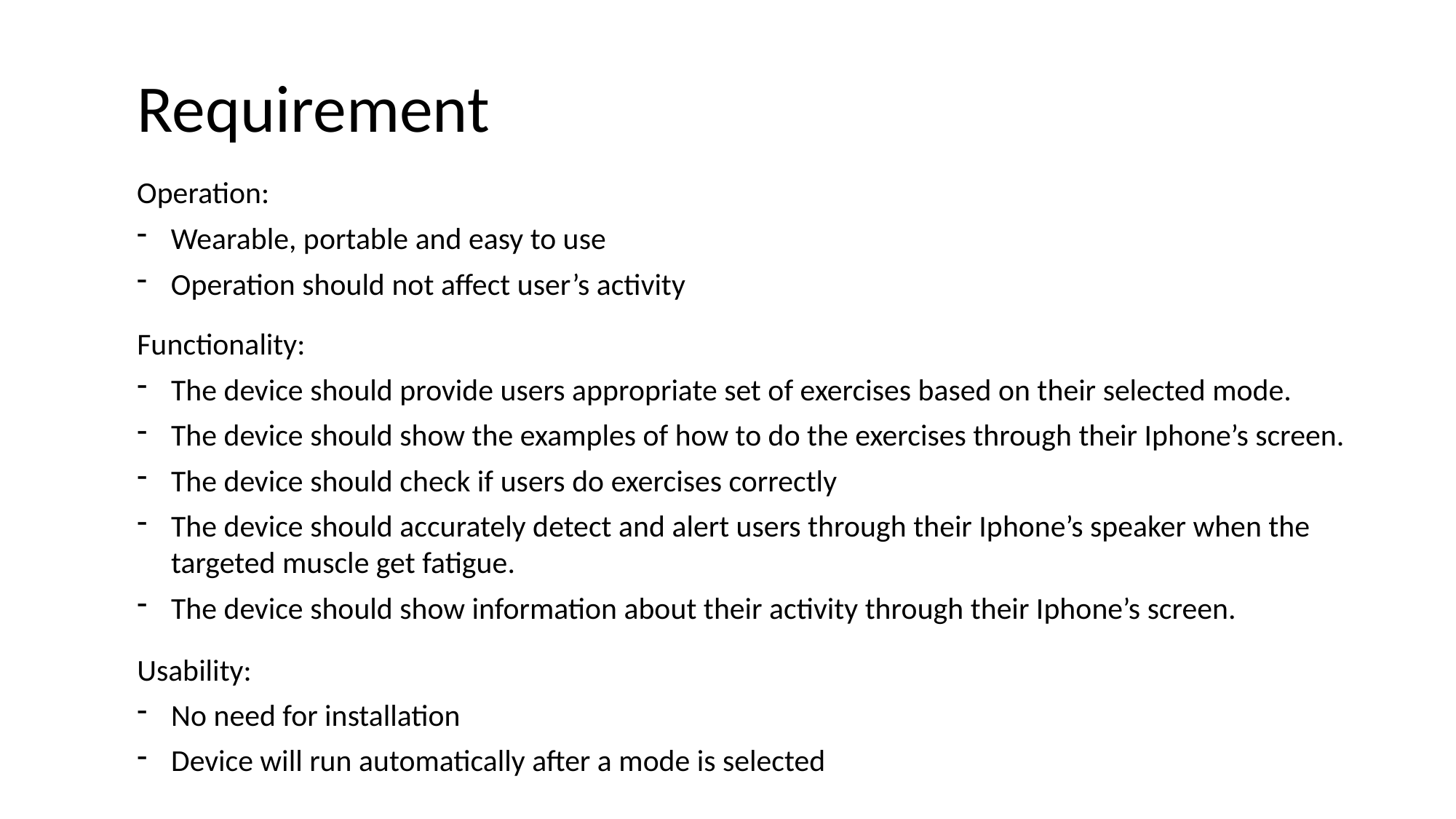

# Requirement
Operation:
Wearable, portable and easy to use
Operation should not affect user’s activity
Functionality:
The device should provide users appropriate set of exercises based on their selected mode.
The device should show the examples of how to do the exercises through their Iphone’s screen.
The device should check if users do exercises correctly
The device should accurately detect and alert users through their Iphone’s speaker when the targeted muscle get fatigue.
The device should show information about their activity through their Iphone’s screen.
Usability:
No need for installation
Device will run automatically after a mode is selected